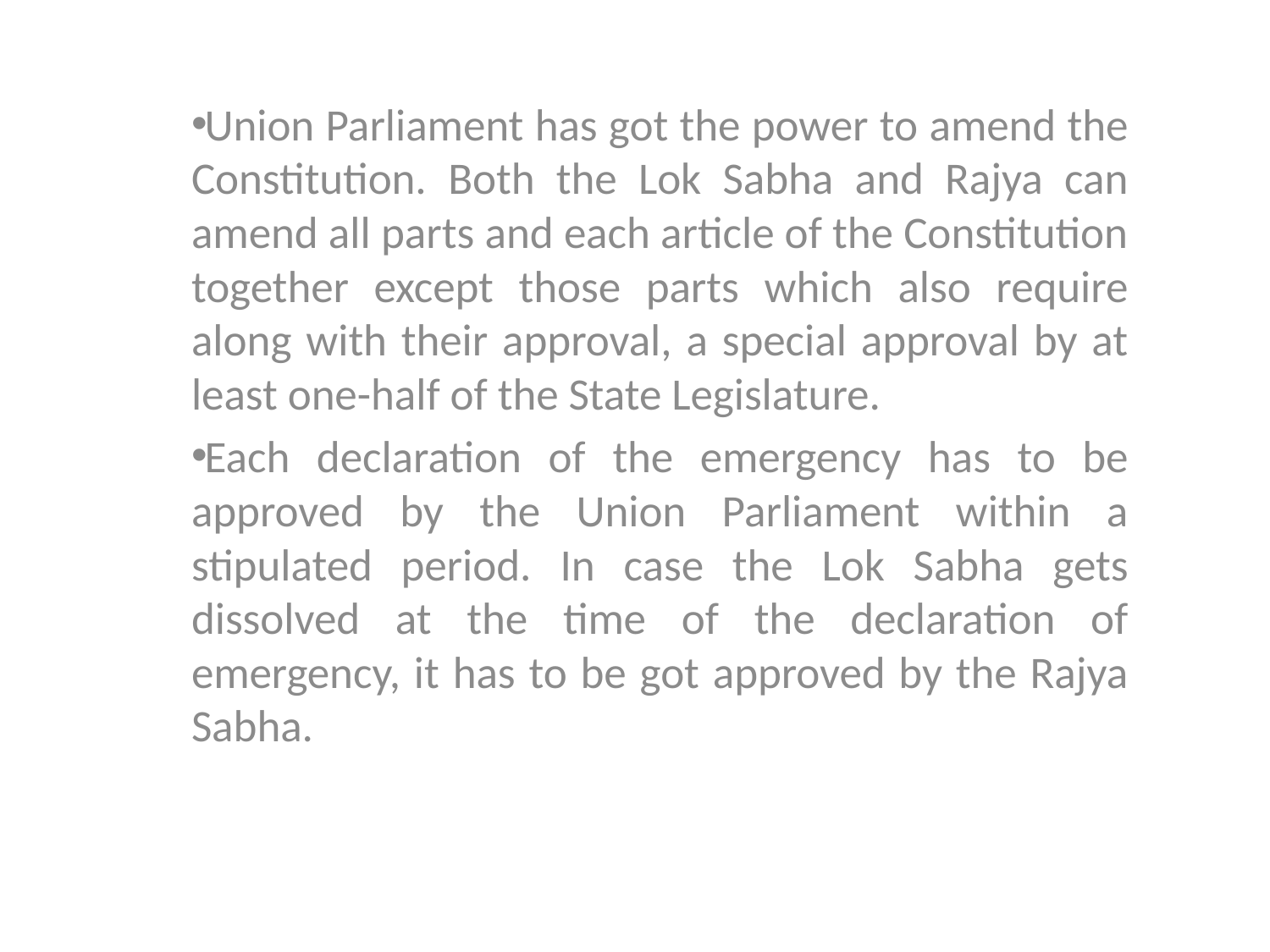

Union Parliament has got the power to amend the Constitution. Both the Lok Sabha and Rajya can amend all parts and each article of the Constitution together except those parts which also require along with their approval, a special approval by at least one-half of the State Legislature.
Each declaration of the emergency has to be approved by the Union Parliament within a stipulated period. In case the Lok Sabha gets dissolved at the time of the declaration of emergency, it has to be got approved by the Rajya Sabha.